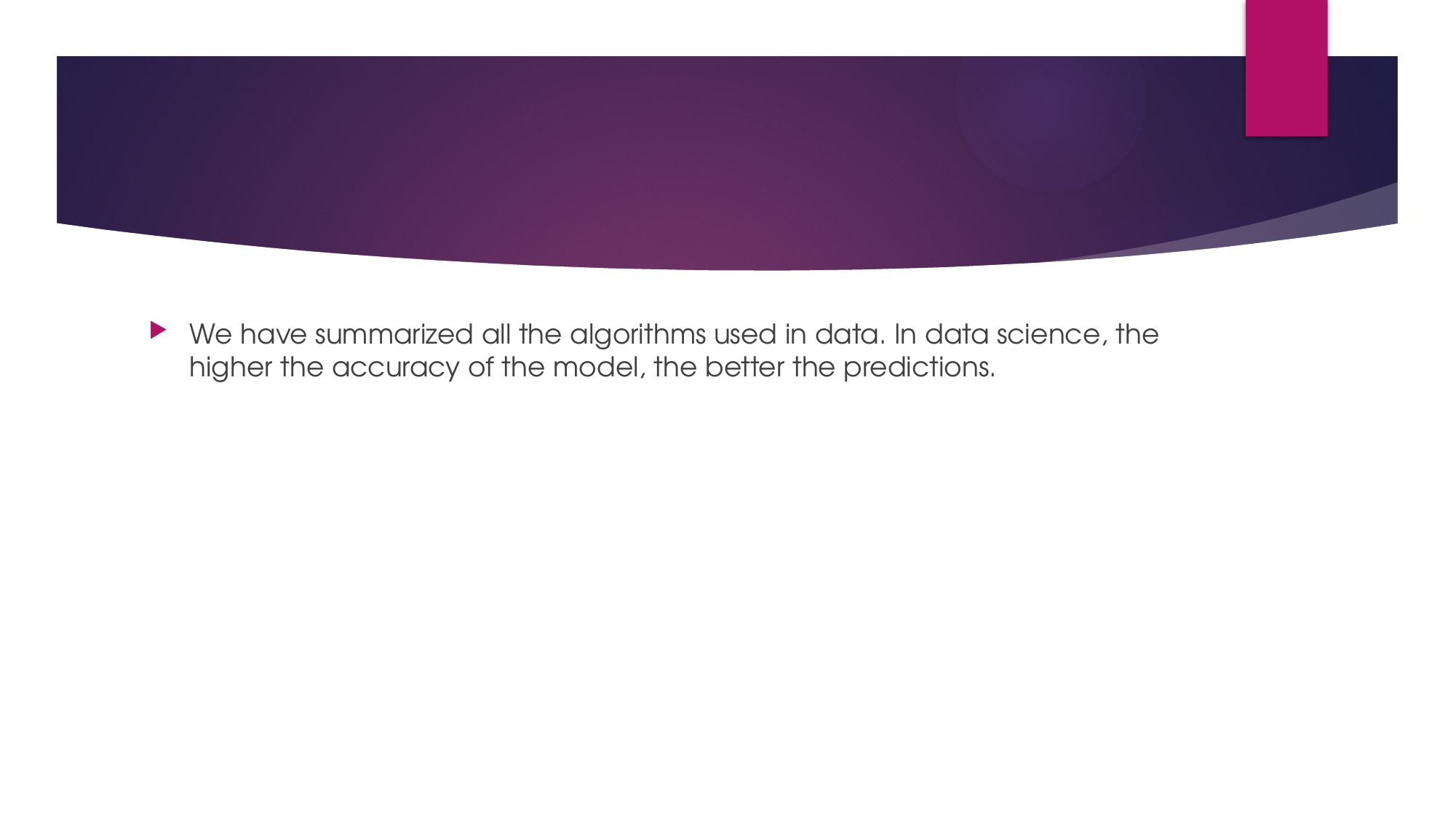

#
We have summarized all the algorithms used in data. In data science, the higher the accuracy of the model, the better the predictions.